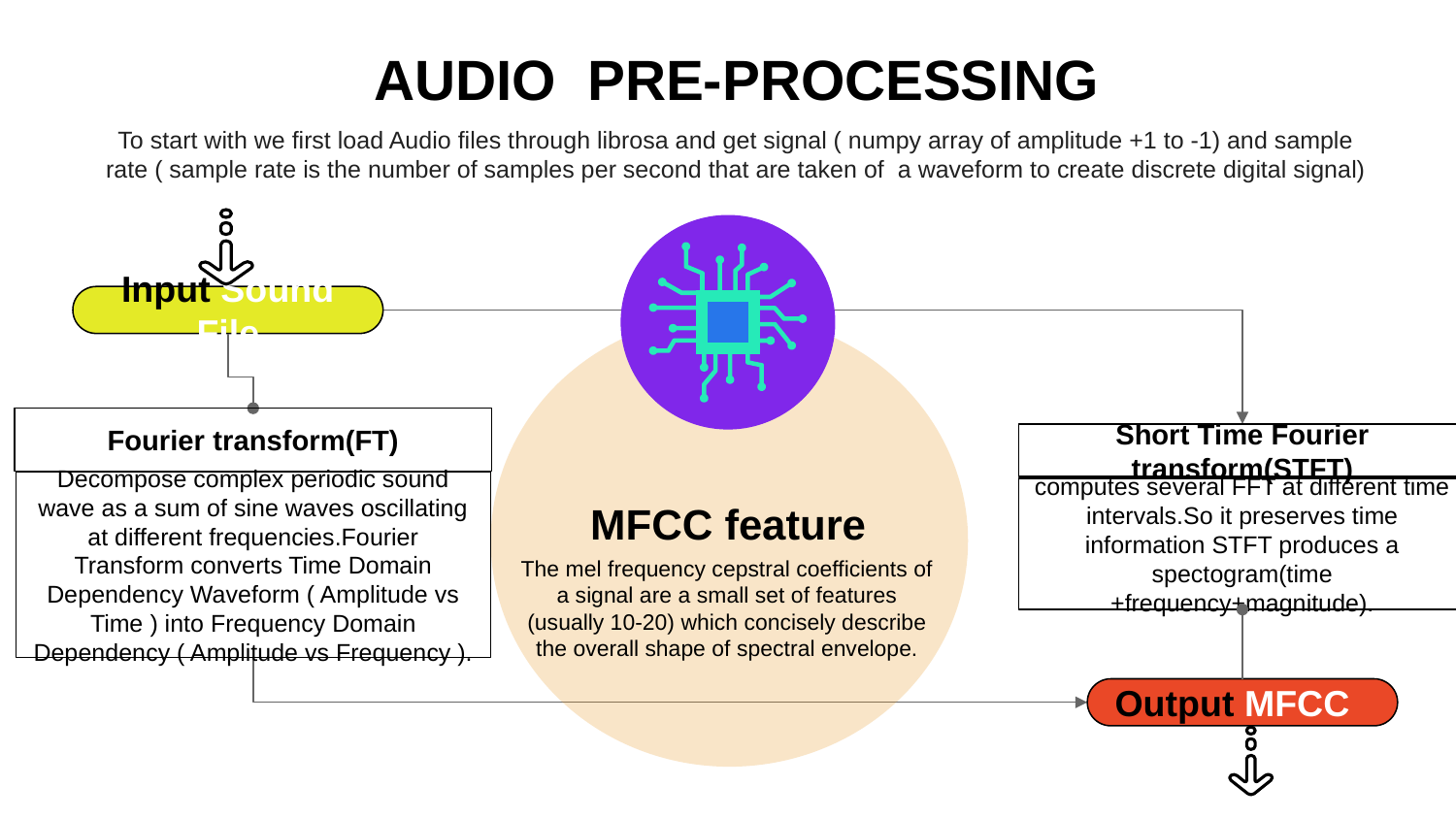

# AUDIO  PRE-PROCESSING
To start with we first load Audio files through librosa and get signal ( numpy array of amplitude +1 to -1) and sample rate ( sample rate is the number of samples per second that are taken of  a waveform to create discrete digital signal)

Input Sound File

Fourier transform(FT)
Short Time Fourier transform(STFT)
computes several FFT at different time intervals.So it preserves time information STFT produces a spectogram(time +frequency+magnitude).

Decompose complex periodic sound wave as a sum of sine waves oscillating at different frequencies.Fourier Transform converts Time Domain Dependency Waveform ( Amplitude vs Time ) into Frequency Domain Dependency ( Amplitude vs Frequency ).
MFCC feature
The mel frequency cepstral coefficients of a signal are a small set of features (usually 10-20) which concisely describe the overall shape of spectral envelope.
Output MFCC